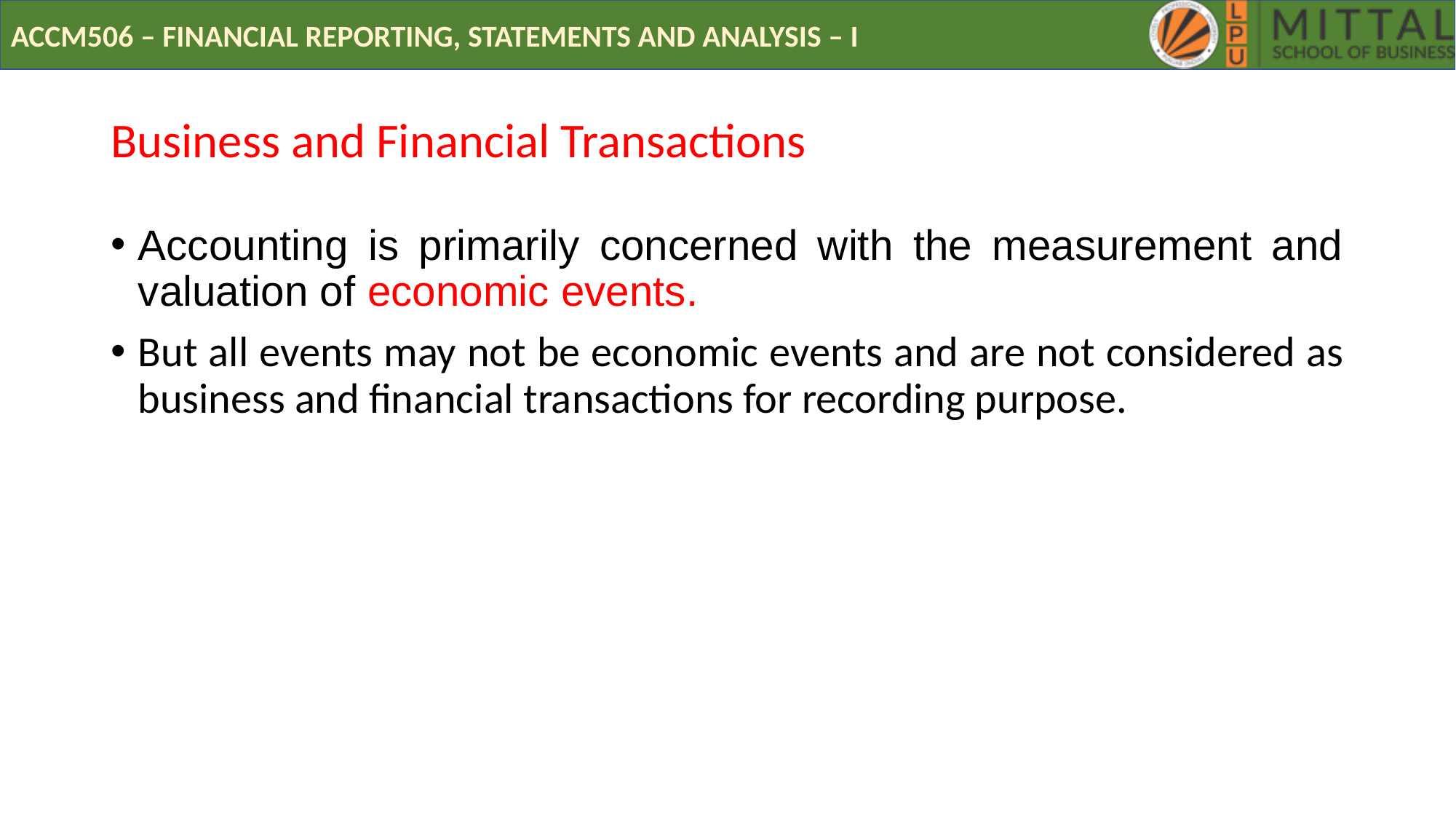

# Business and Financial Transactions
Accounting is primarily concerned with the measurement and valuation of economic events.
But all events may not be economic events and are not considered as business and financial transactions for recording purpose.